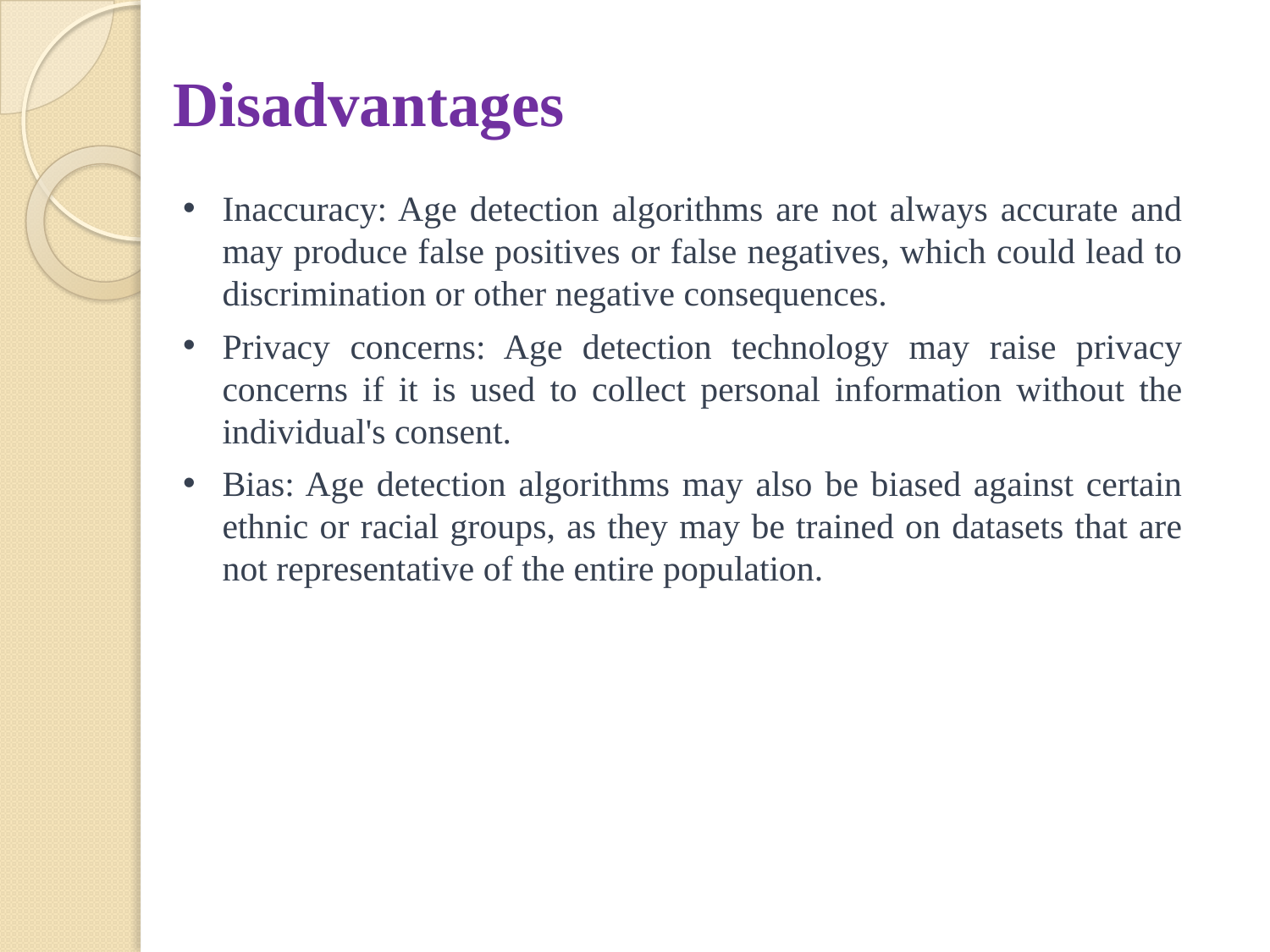

# Disadvantages
Inaccuracy: Age detection algorithms are not always accurate and may produce false positives or false negatives, which could lead to discrimination or other negative consequences.
Privacy concerns: Age detection technology may raise privacy concerns if it is used to collect personal information without the individual's consent.
Bias: Age detection algorithms may also be biased against certain ethnic or racial groups, as they may be trained on datasets that are not representative of the entire population.